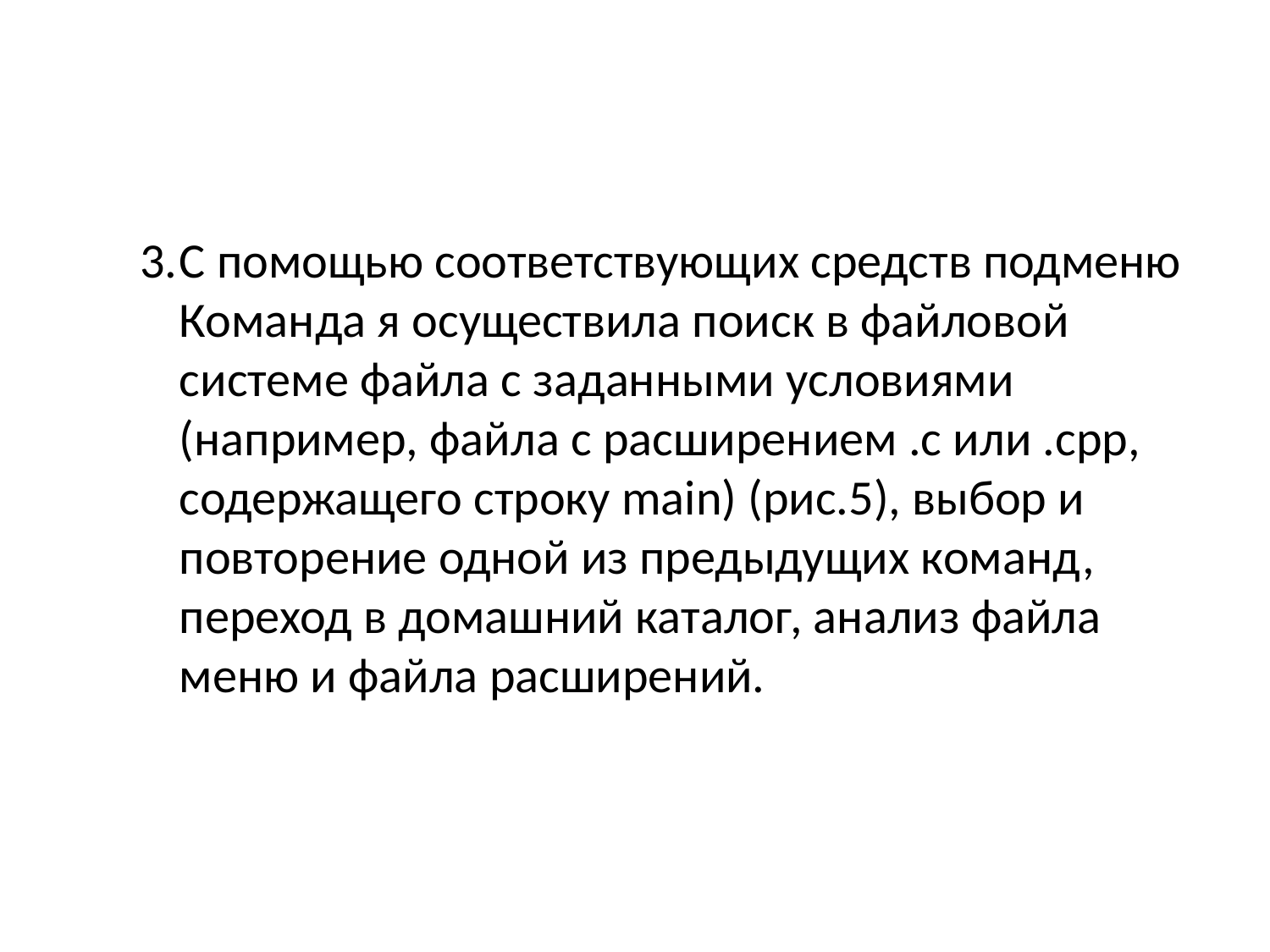

С помощью соответствующих средств подменю Команда я осуществила поиск в файловой системе файла с заданными условиями (например, файла с расширением .c или .cpp, содержащего строку main) (рис.5), выбор и повторение одной из предыдущих команд, переход в домашний каталог, анализ файла меню и файла расширений.